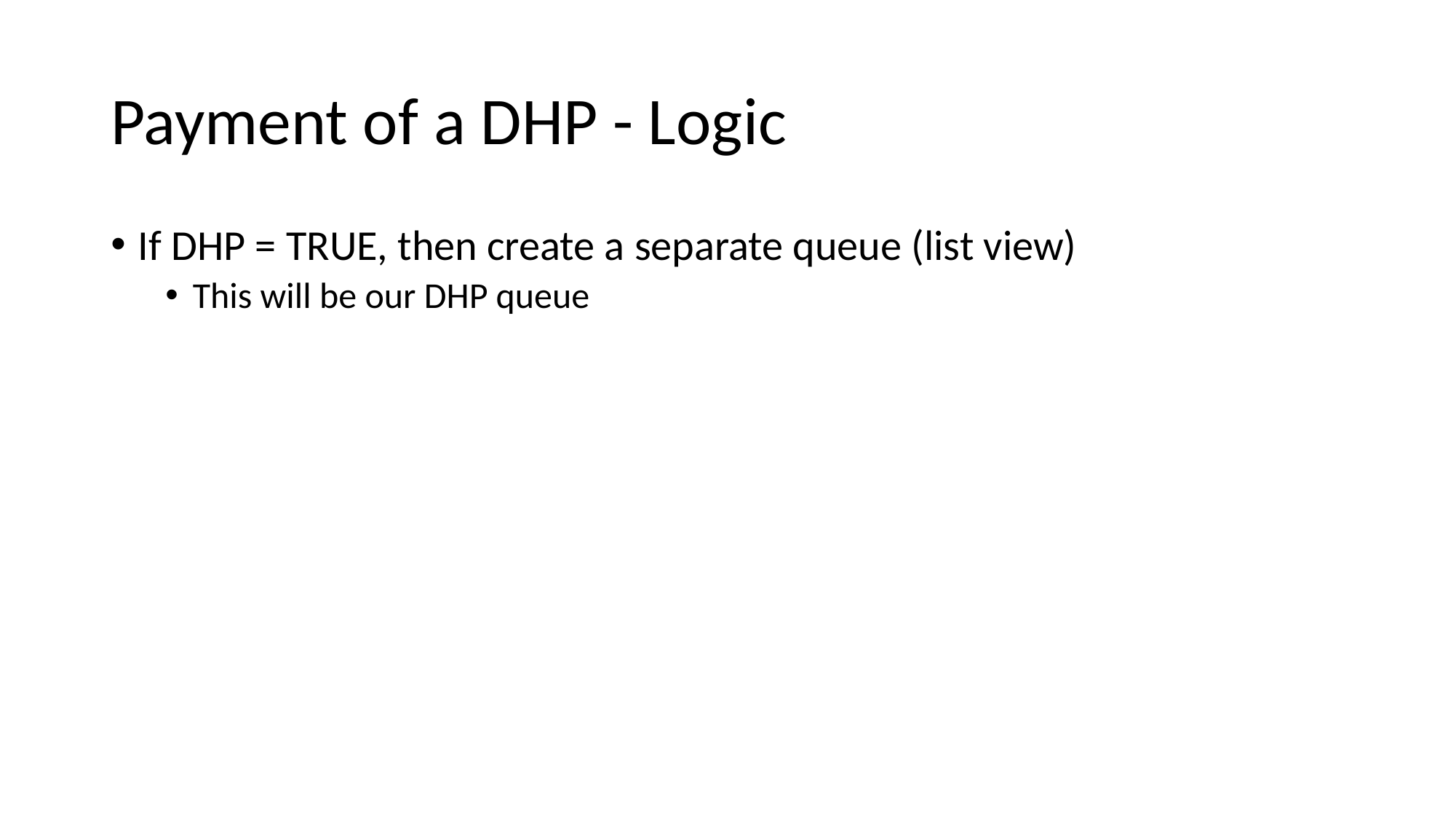

# Payment of a DHP - Logic
If DHP = TRUE, then create a separate queue (list view)
This will be our DHP queue